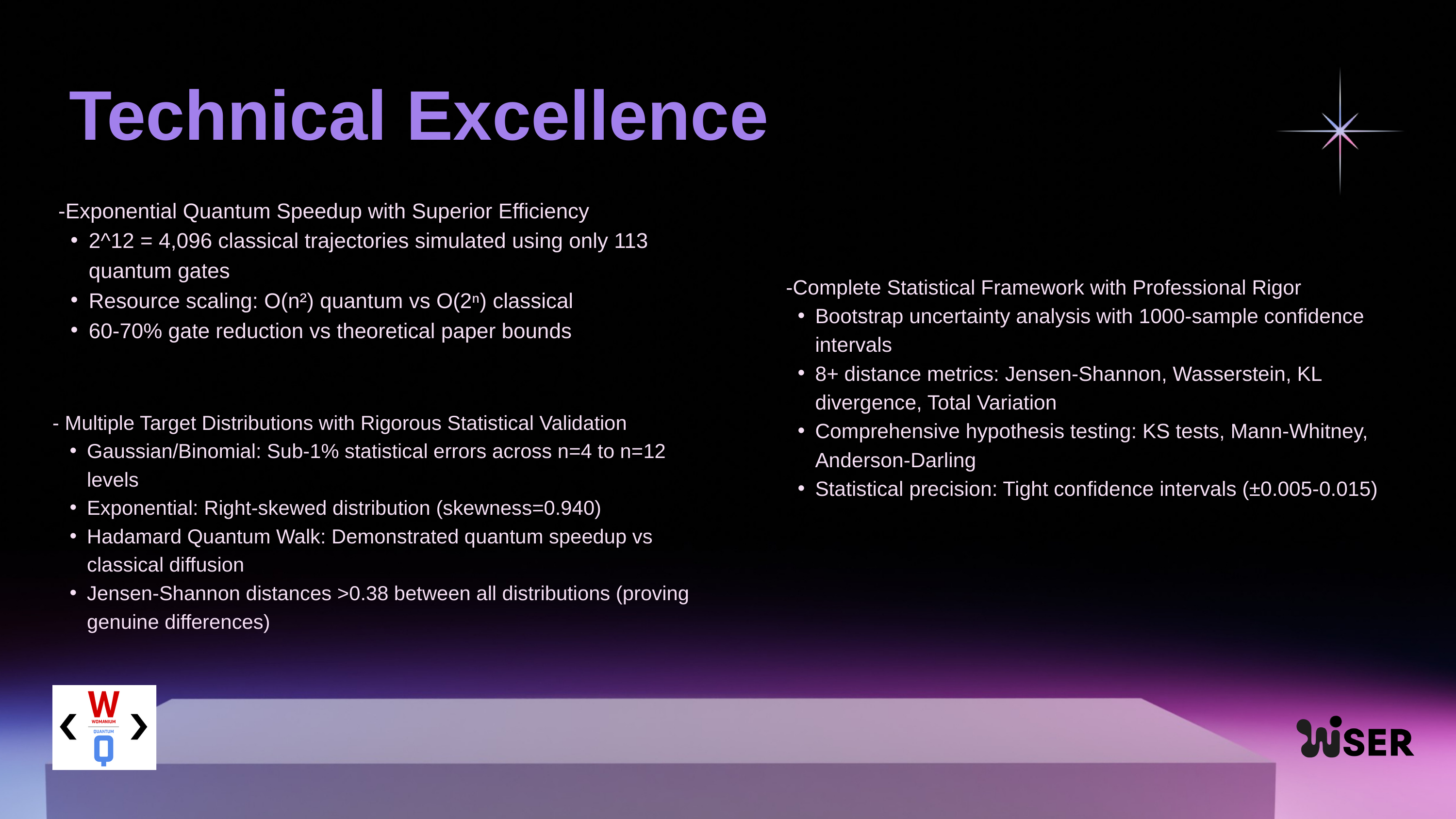

Technical Excellence

 -Exponential Quantum Speedup with Superior Efficiency
2^12 = 4,096 classical trajectories simulated using only 113 quantum gates
Resource scaling: O(n²) quantum vs O(2ⁿ) classical
60-70% gate reduction vs theoretical paper bounds

 -Complete Statistical Framework with Professional Rigor
Bootstrap uncertainty analysis with 1000-sample confidence intervals
8+ distance metrics: Jensen-Shannon, Wasserstein, KL divergence, Total Variation
Comprehensive hypothesis testing: KS tests, Mann-Whitney, Anderson-Darling
Statistical precision: Tight confidence intervals (±0.005-0.015)

- Multiple Target Distributions with Rigorous Statistical Validation
Gaussian/Binomial: Sub-1% statistical errors across n=4 to n=12 levels
Exponential: Right-skewed distribution (skewness=0.940)
Hadamard Quantum Walk: Demonstrated quantum speedup vs classical diffusion
Jensen-Shannon distances >0.38 between all distributions (proving genuine differences)